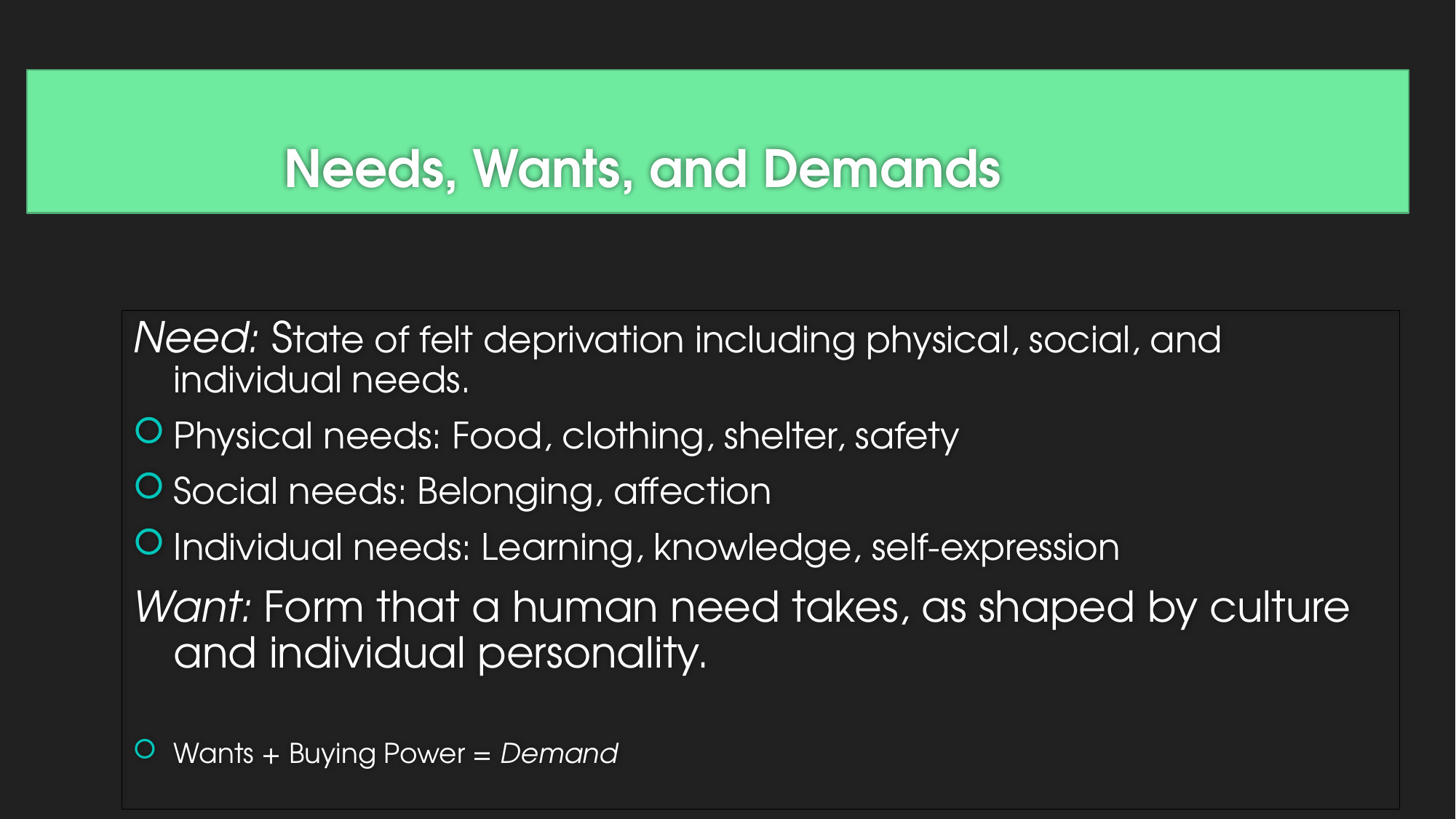

Needs, Wants, and Demands
Need: State of felt deprivation including physical, social, and individual needs.
Physical needs: Food, clothing, shelter, safety
Social needs: Belonging, affection
Individual needs: Learning, knowledge, self-expression
Want: Form that a human need takes, as shaped by culture and individual personality.

Wants + Buying Power = Demand